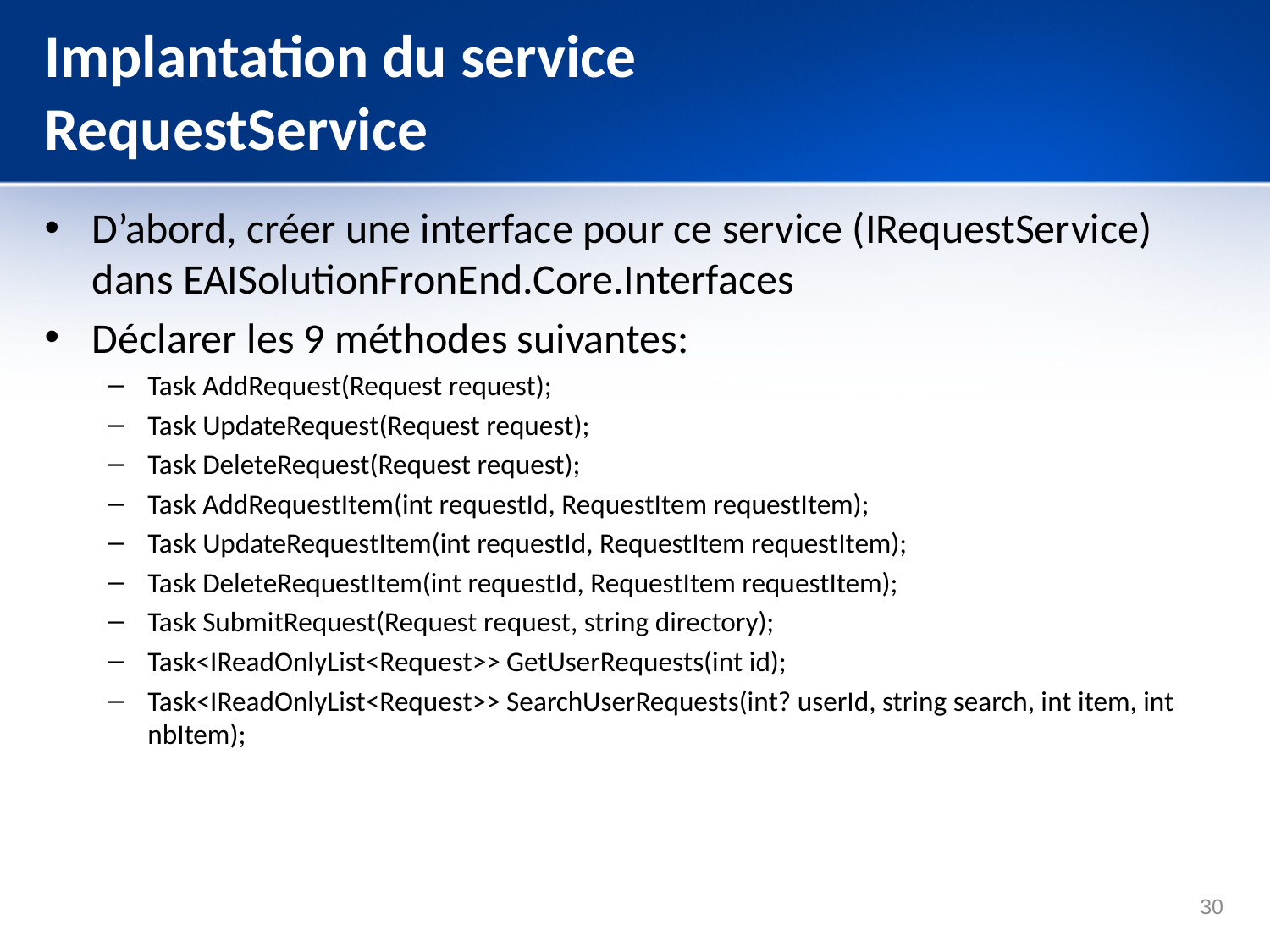

# Implantation du service RequestService
D’abord, créer une interface pour ce service (IRequestService) dans EAISolutionFronEnd.Core.Interfaces
Déclarer les 9 méthodes suivantes:
Task AddRequest(Request request);
Task UpdateRequest(Request request);
Task DeleteRequest(Request request);
Task AddRequestItem(int requestId, RequestItem requestItem);
Task UpdateRequestItem(int requestId, RequestItem requestItem);
Task DeleteRequestItem(int requestId, RequestItem requestItem);
Task SubmitRequest(Request request, string directory);
Task<IReadOnlyList<Request>> GetUserRequests(int id);
Task<IReadOnlyList<Request>> SearchUserRequests(int? userId, string search, int item, int nbItem);
30